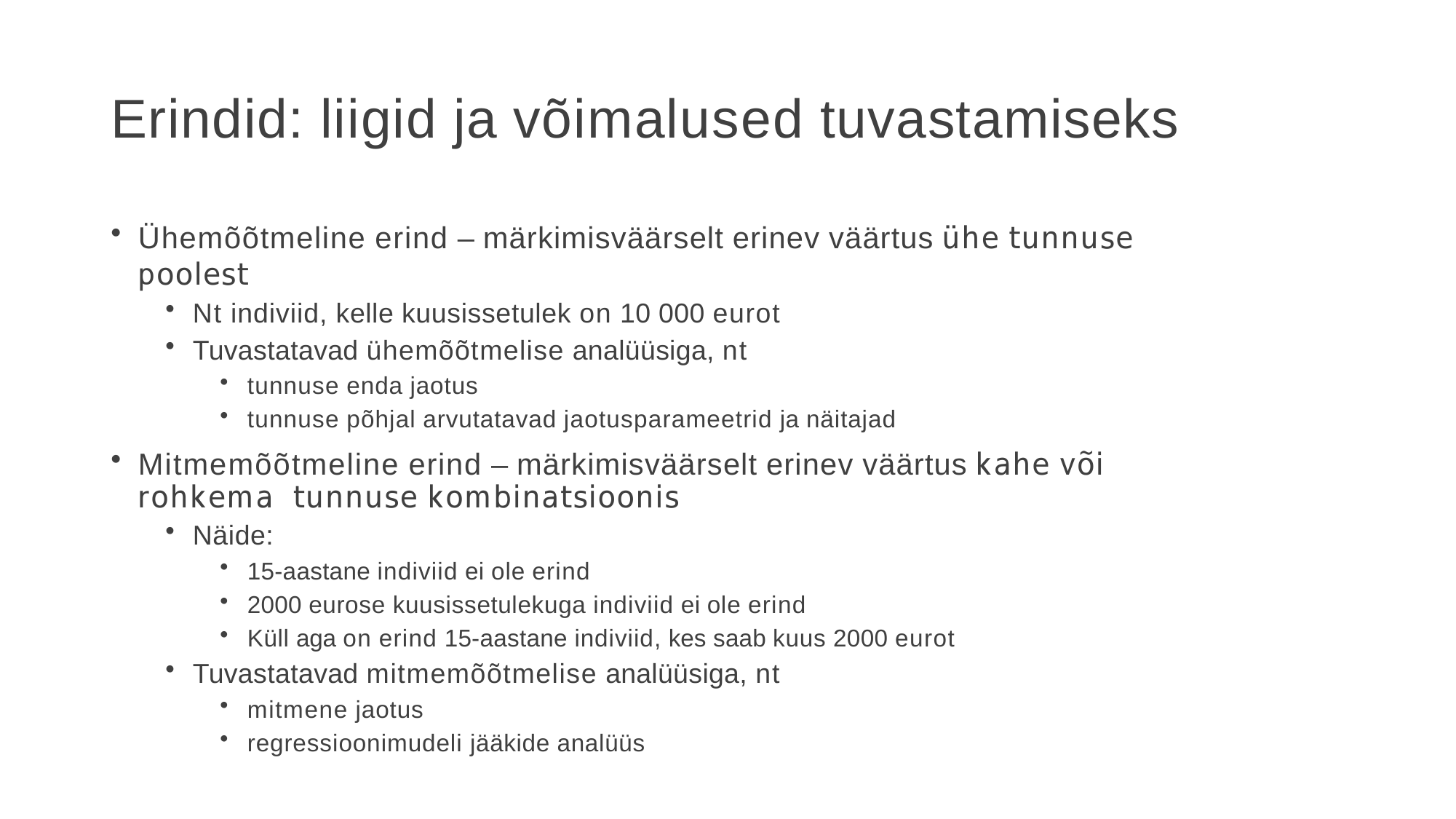

# Erindid: liigid ja võimalused tuvastamiseks
Ühemõõtmeline erind – märkimisväärselt erinev väärtus ühe tunnuse poolest
Nt indiviid, kelle kuusissetulek on 10 000 eurot
Tuvastatavad ühemõõtmelise analüüsiga, nt
tunnuse enda jaotus
tunnuse põhjal arvutatavad jaotusparameetrid ja näitajad
Mitmemõõtmeline erind – märkimisväärselt erinev väärtus kahe või rohkema  tunnuse kombinatsioonis
Näide:
15-aastane indiviid ei ole erind
2000 eurose kuusissetulekuga indiviid ei ole erind
Küll aga on erind 15-aastane indiviid, kes saab kuus 2000 eurot
Tuvastatavad mitmemõõtmelise analüüsiga, nt
mitmene jaotus
regressioonimudeli jääkide analüüs